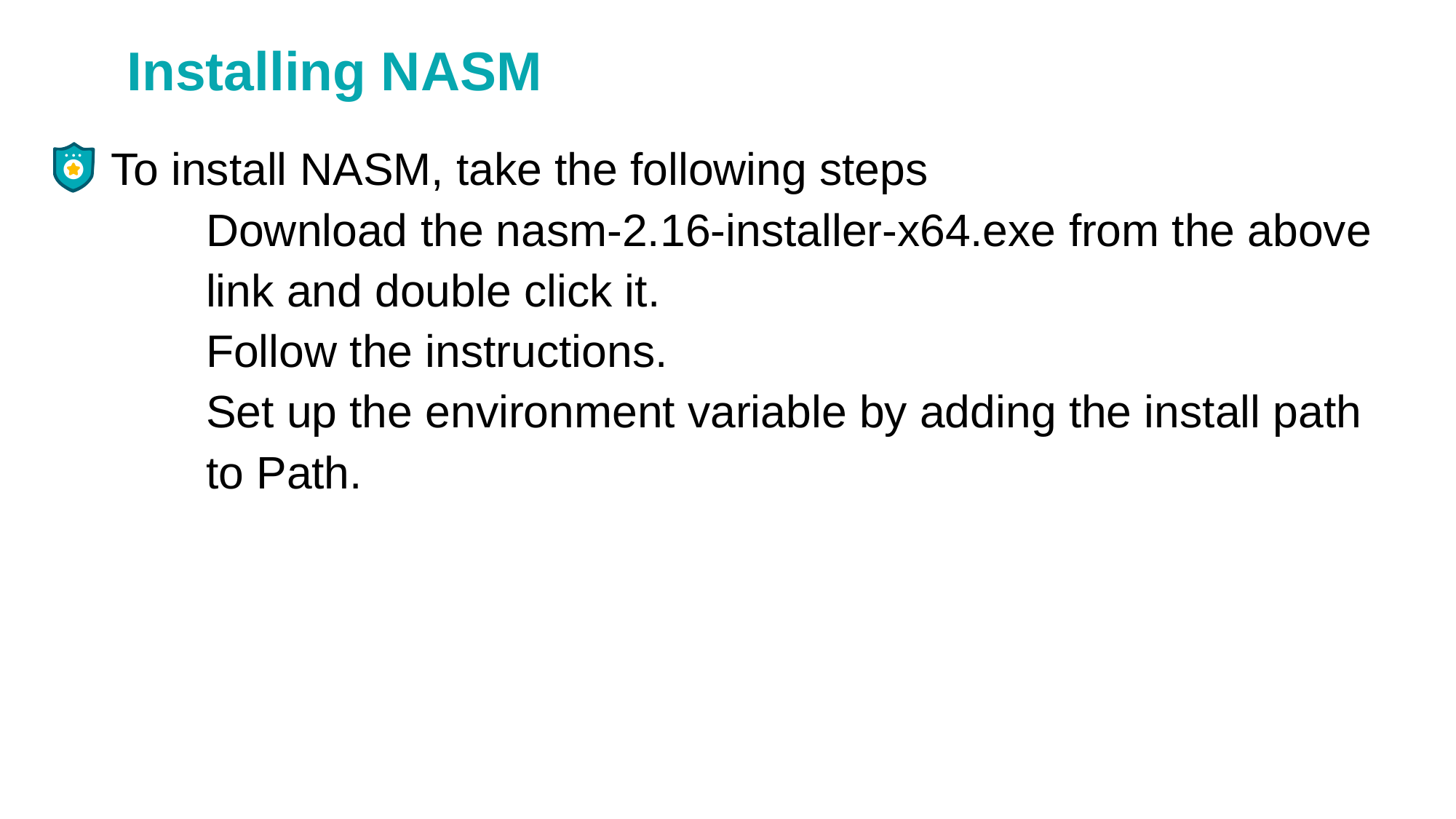

Installing NASM
To install NASM, take the following steps
Download the nasm-2.16-installer-x64.exe from the above link and double click it.
Follow the instructions.
Set up the environment variable by adding the install path to Path.